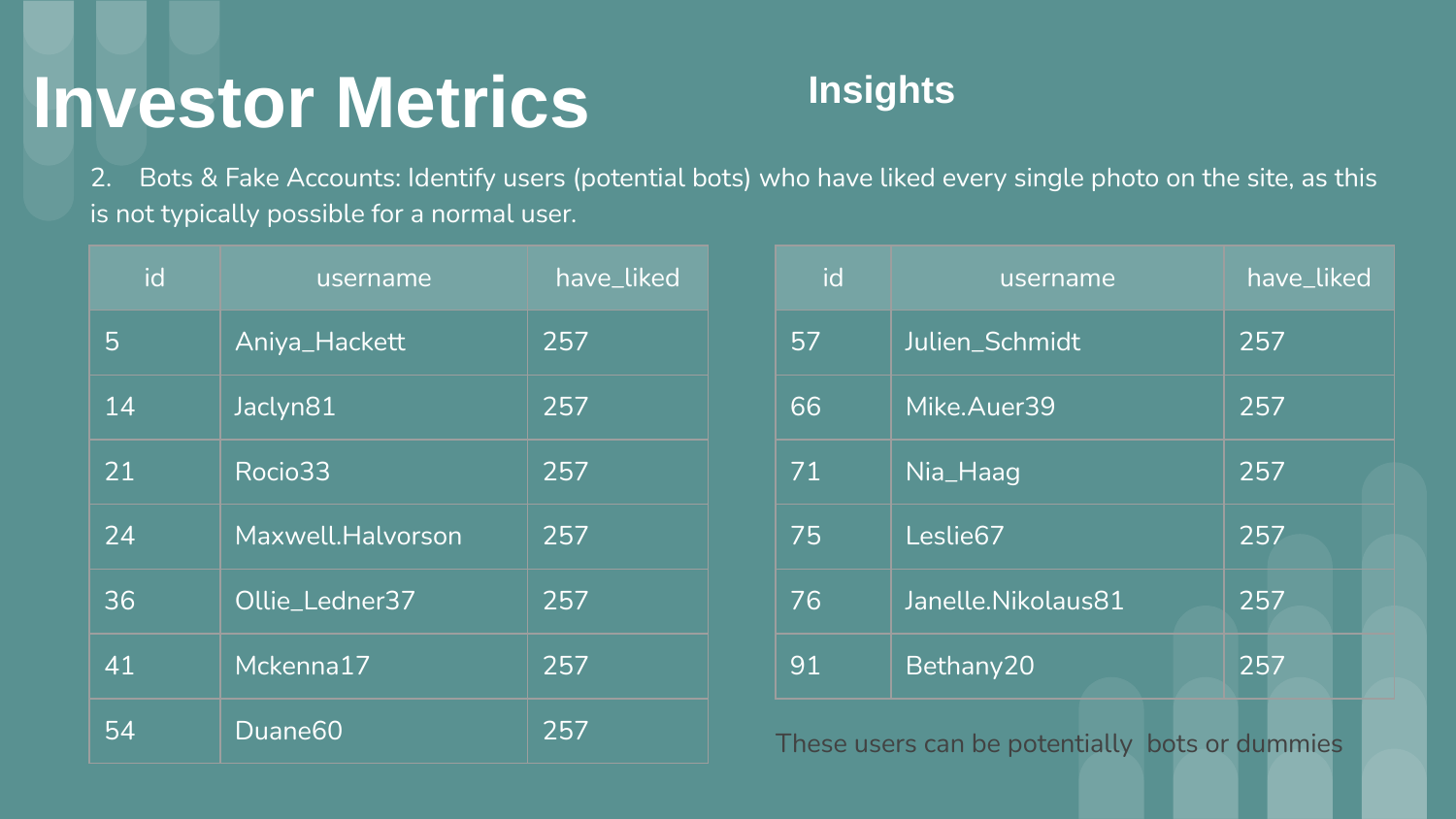

# Investor Metrics
Insights
2.    Bots & Fake Accounts: Identify users (potential bots) who have liked every single photo on the site, as this is not typically possible for a normal user.

| id | username | have\_liked |
| --- | --- | --- |
| 5 | Aniya\_Hackett | 257 |
| 14 | Jaclyn81 | 257 |
| 21 | Rocio33 | 257 |
| 24 | Maxwell.Halvorson | 257 |
| 36 | Ollie\_Ledner37 | 257 |
| 41 | Mckenna17 | 257 |
| 54 | Duane60 | 257 |
| id | username | have\_liked |
| --- | --- | --- |
| 57 | Julien\_Schmidt | 257 |
| 66 | Mike.Auer39 | 257 |
| 71 | Nia\_Haag | 257 |
| 75 | Leslie67 | 257 |
| 76 | Janelle.Nikolaus81 | 257 |
| 91 | Bethany20 | 257 |
These users can be potentially  bots or dummies